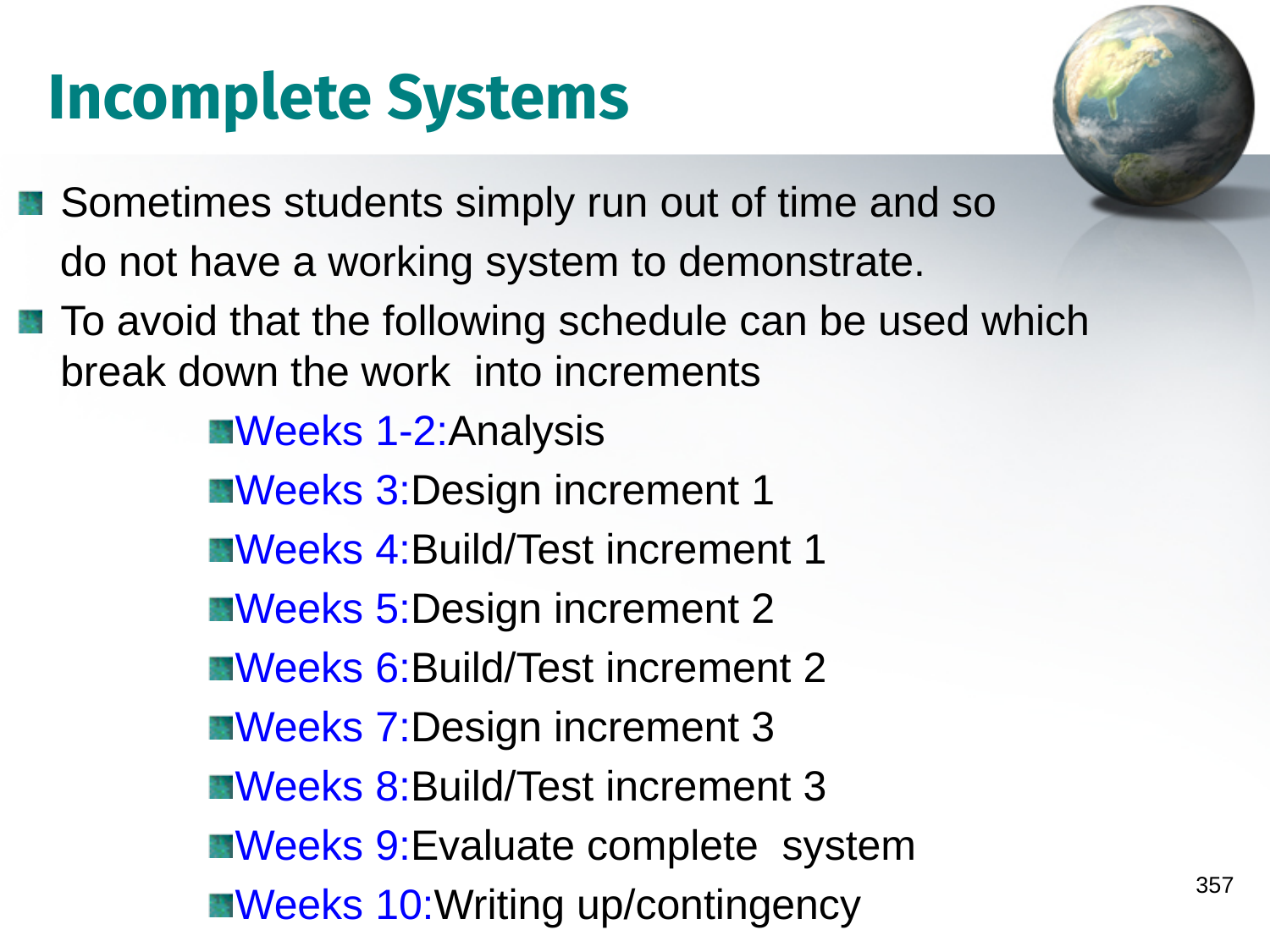

Incomplete Systems
Sometimes students simply run out of time and so
    do not have a working system to demonstrate.
To avoid that the following schedule can be used which break down the work  into increments
Weeks 1-2:Analysis
Weeks 3:Design increment 1
Weeks 4:Build/Test increment 1
Weeks 5:Design increment 2
Weeks 6:Build/Test increment 2
Weeks 7:Design increment 3
Weeks 8:Build/Test increment 3
Weeks 9:Evaluate complete  system
Weeks 10:Writing up/contingency

357